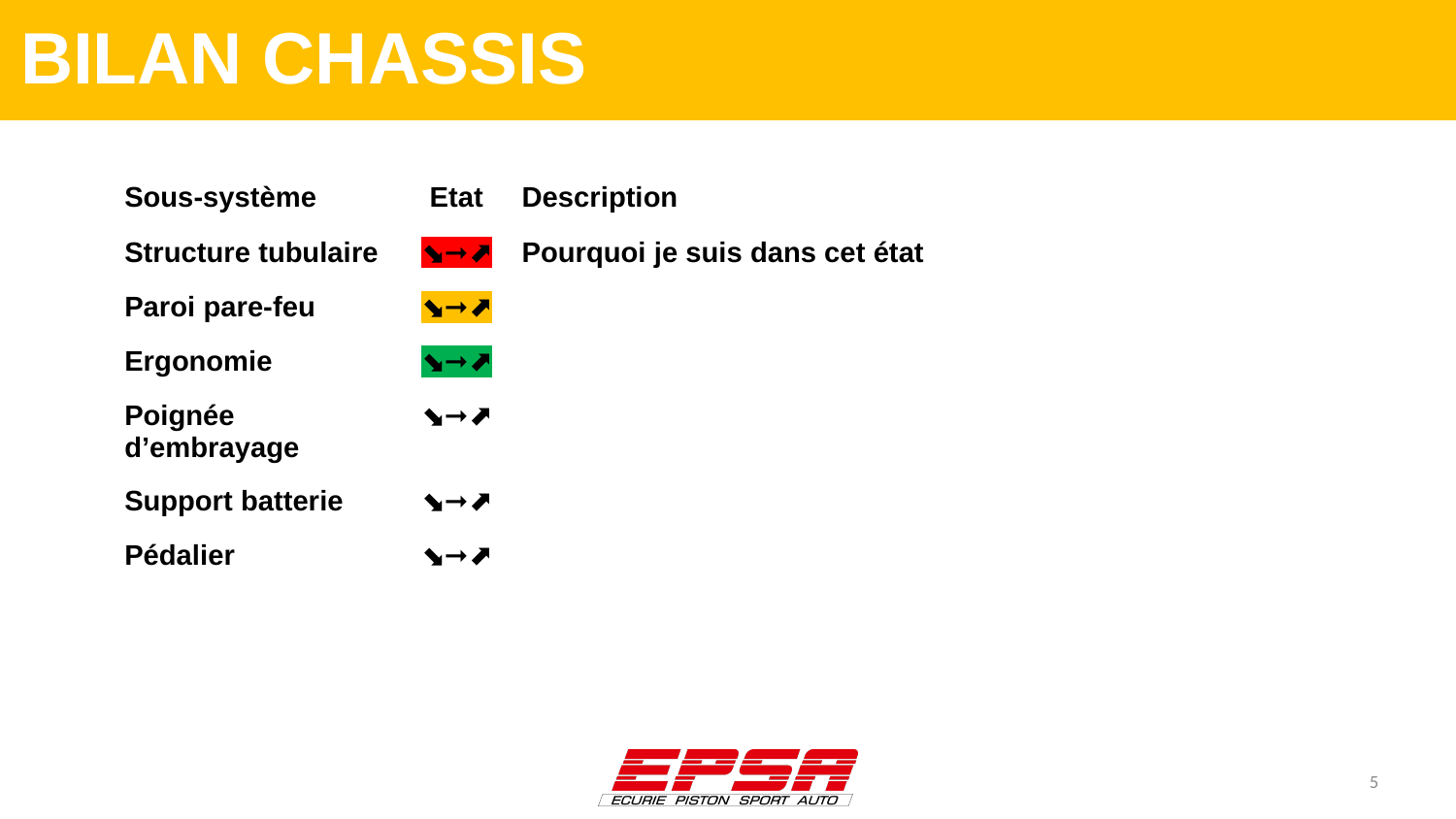

# BILAN CHASSIS
| Sous-système | Etat | Description |
| --- | --- | --- |
| Structure tubulaire | ⬊➞⬈ | Pourquoi je suis dans cet état |
| Paroi pare-feu | ⬊➞⬈ |  |
| Ergonomie | ⬊➞⬈ |  |
| Poignée d’embrayage | ⬊➞⬈ |  |
| Support batterie | ⬊➞⬈ |  |
| Pédalier | ⬊➞⬈ |  |
5